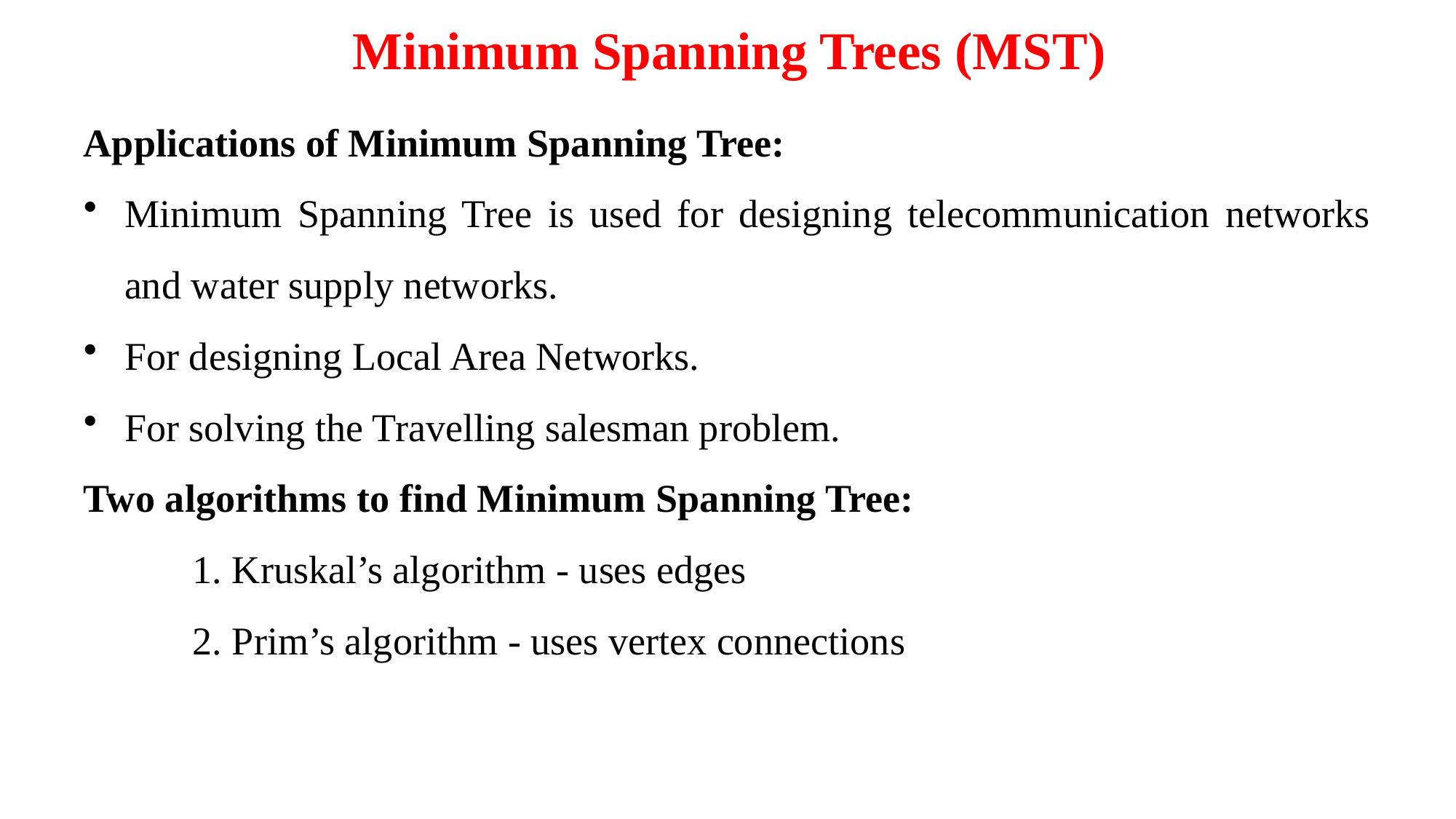

# Minimum Spanning Trees (MST)
Applications of Minimum Spanning Tree:
Minimum Spanning Tree is used for designing telecommunication networks and water supply networks.
For designing Local Area Networks.
For solving the Travelling salesman problem.
Two algorithms to find Minimum Spanning Tree:
	1. Kruskal’s algorithm - uses edges
	2. Prim’s algorithm - uses vertex connections